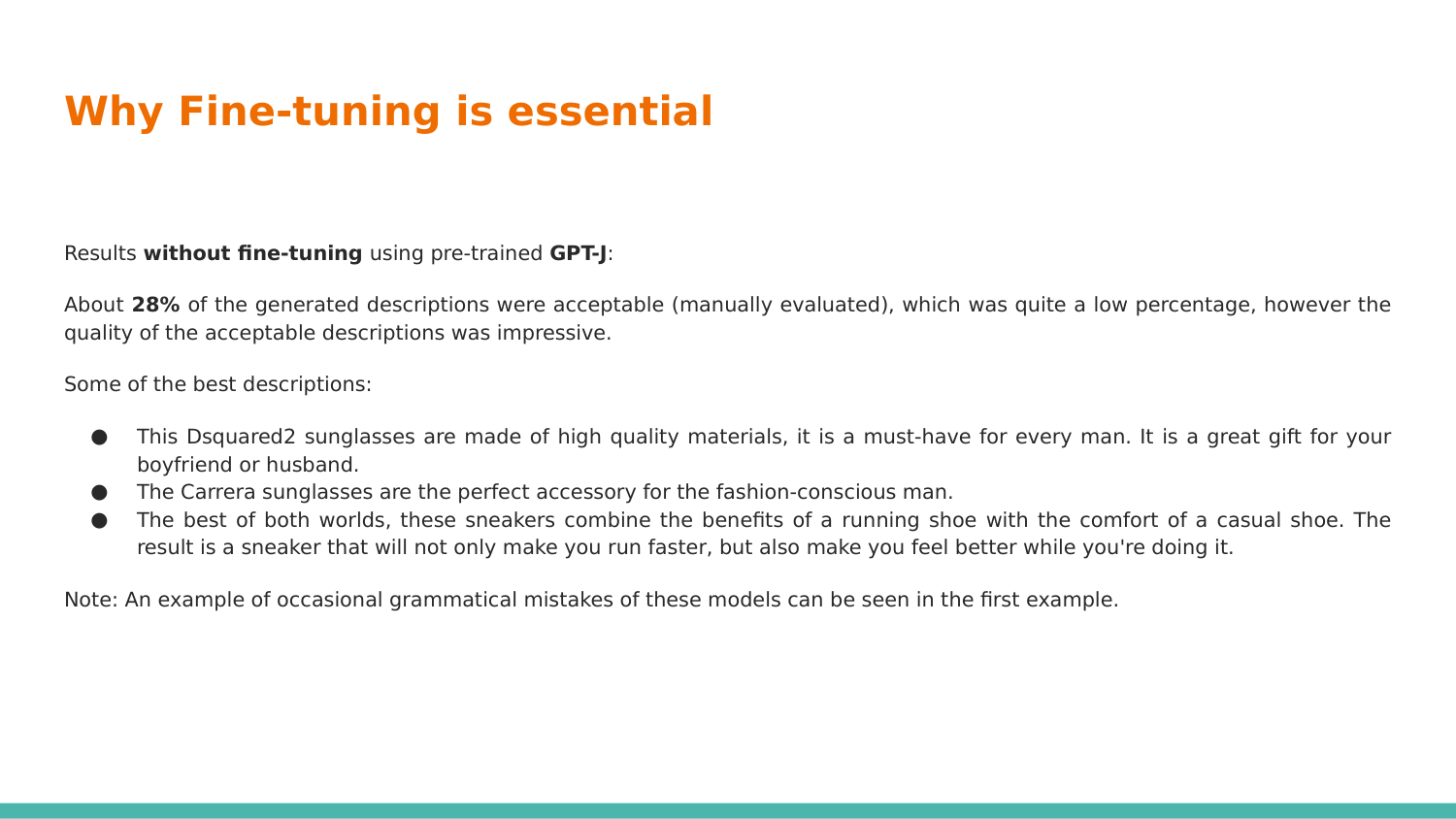

# Why Fine-tuning is essential
Results without fine-tuning using pre-trained GPT-J:
About 28% of the generated descriptions were acceptable (manually evaluated), which was quite a low percentage, however the quality of the acceptable descriptions was impressive.
Some of the best descriptions:
This Dsquared2 sunglasses are made of high quality materials, it is a must-have for every man. It is a great gift for your boyfriend or husband.
The Carrera sunglasses are the perfect accessory for the fashion-conscious man.
The best of both worlds, these sneakers combine the benefits of a running shoe with the comfort of a casual shoe. The result is a sneaker that will not only make you run faster, but also make you feel better while you're doing it.
Note: An example of occasional grammatical mistakes of these models can be seen in the first example.